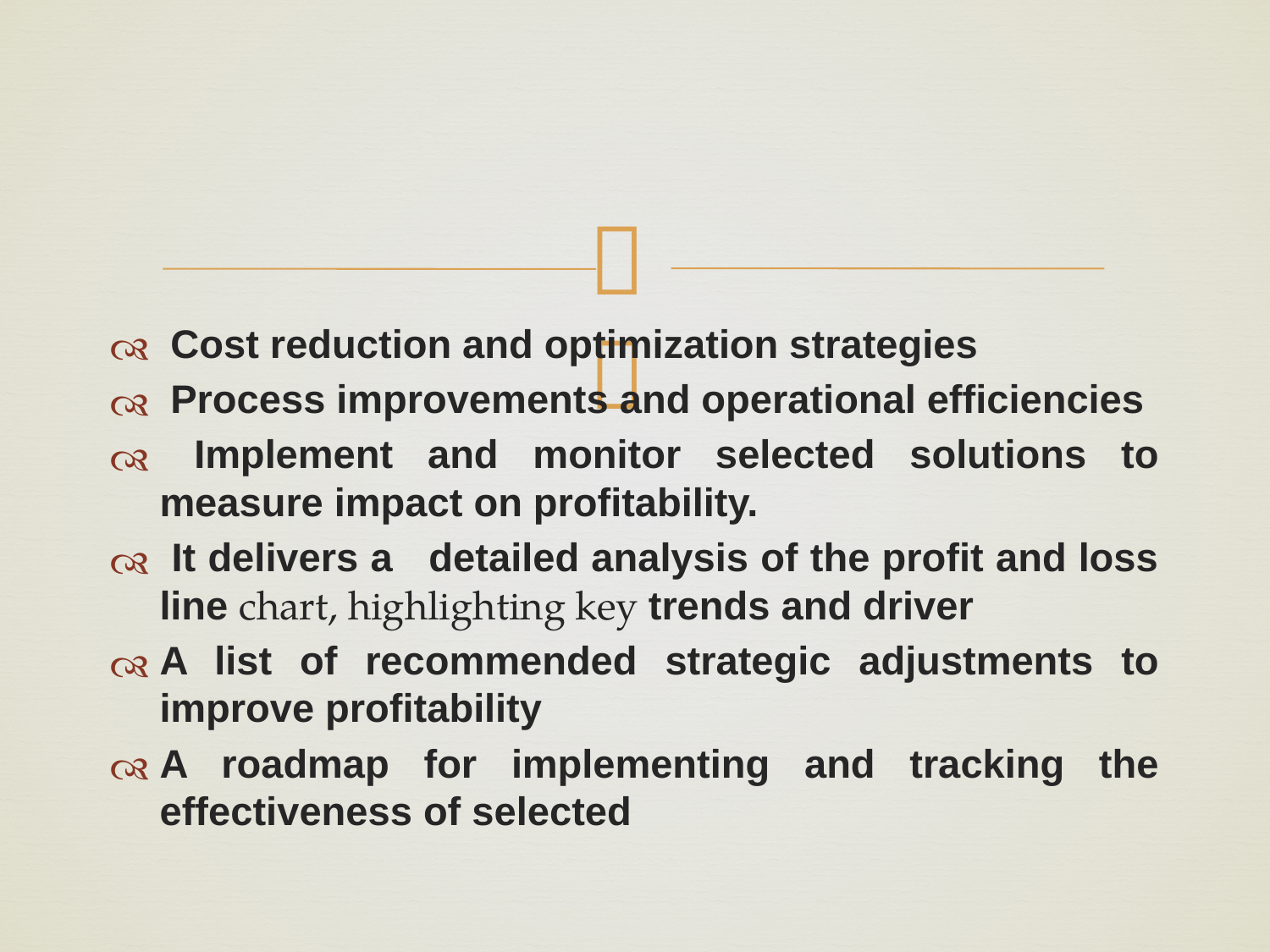

Cost reduction and optimization strategies
 Process improvements and operational efficiencies
 Implement and monitor selected solutions to measure impact on profitability.
 It delivers a   detailed analysis of the profit and loss line chart, highlighting key trends and driver
A list of recommended strategic adjustments to improve profitability
A roadmap for implementing and tracking the effectiveness of selected